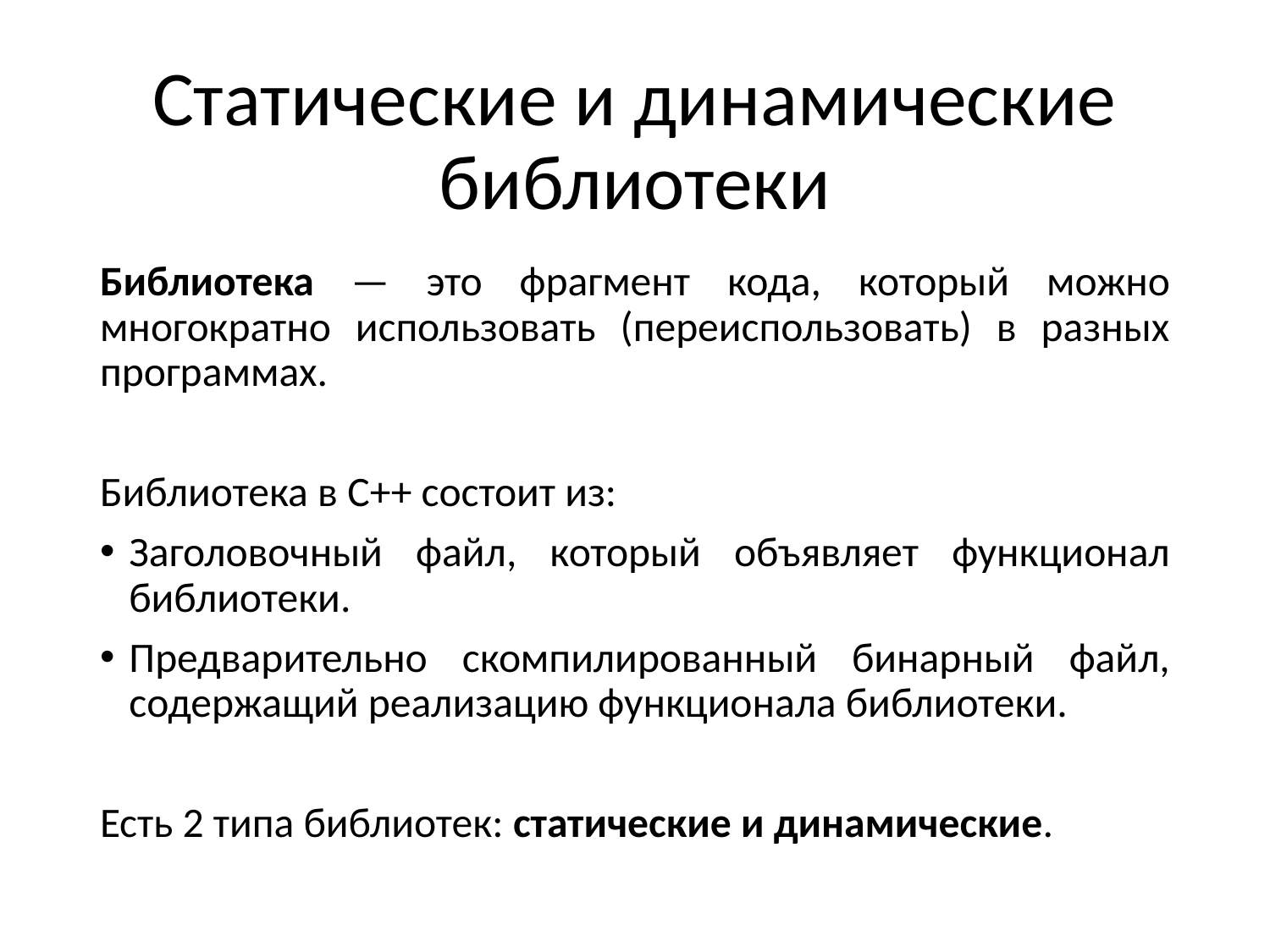

# Статические и динамические библиотеки
Библиотека — это фрагмент кода, который можно многократно использовать (переиспользовать) в разных программах.

Библиотека в C++ состоит из:
Заголовочный файл, который объявляет функционал библиотеки.
Предварительно скомпилированный бинарный файл, содержащий реализацию функционала библиотеки.

Есть 2 типа библиотек: статические и динамические.